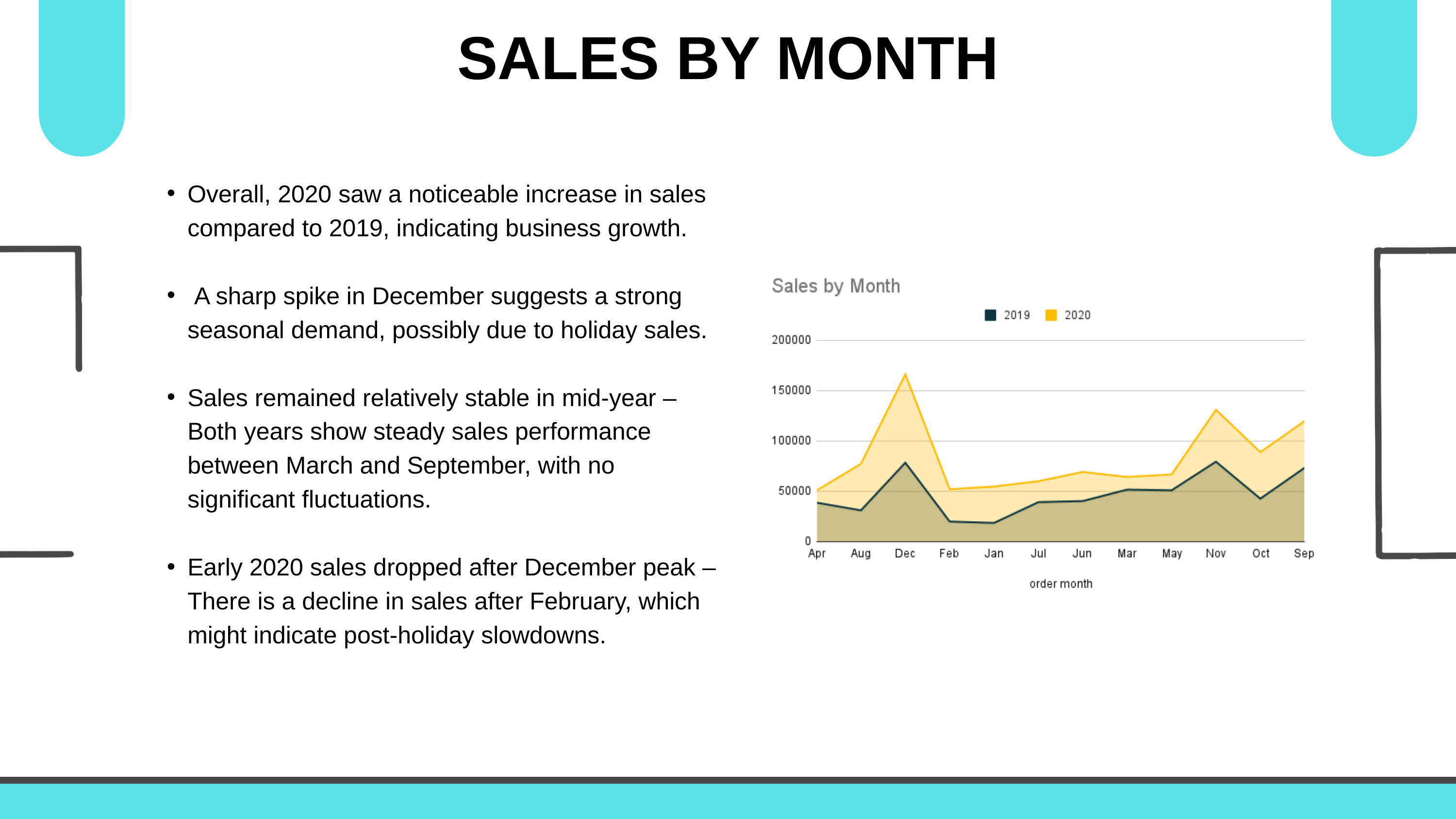

SALES BY MONTH
Overall, 2020 saw a noticeable increase in sales compared to 2019, indicating business growth.

 A sharp spike in December suggests a strong seasonal demand, possibly due to holiday sales.

Sales remained relatively stable in mid-year – Both years show steady sales performance between March and September, with no significant fluctuations.

Early 2020 sales dropped after December peak – There is a decline in sales after February, which might indicate post-holiday slowdowns.